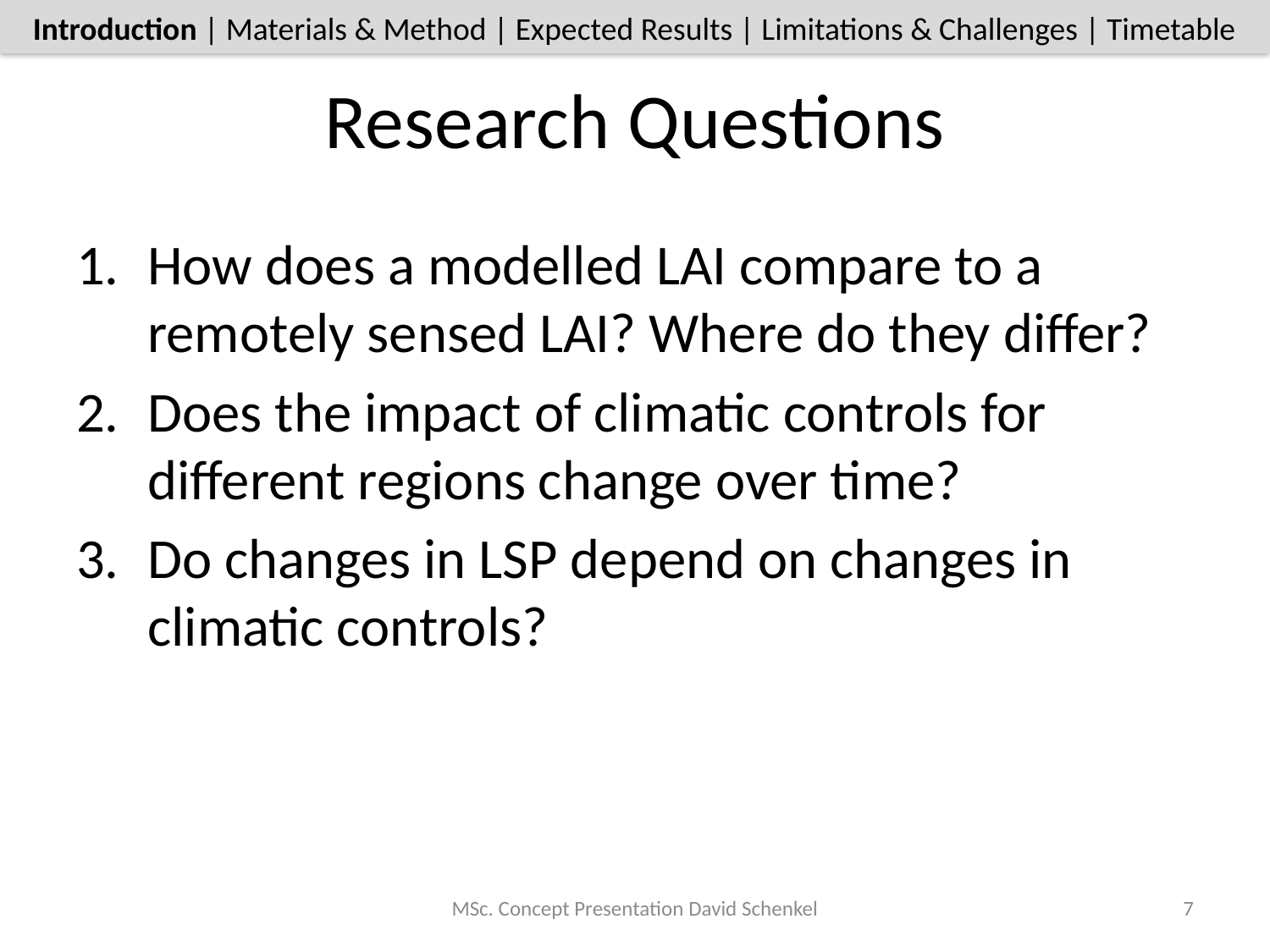

Introduction | Materials & Method | Expected Results | Limitations & Challenges | Timetable
# Research Questions
How does a modelled LAI compare to a remotely sensed LAI? Where do they differ?
Does the impact of climatic controls for different regions change over time?
Do changes in LSP depend on changes in climatic controls?

MSc. Concept Presentation David Schenkel
7